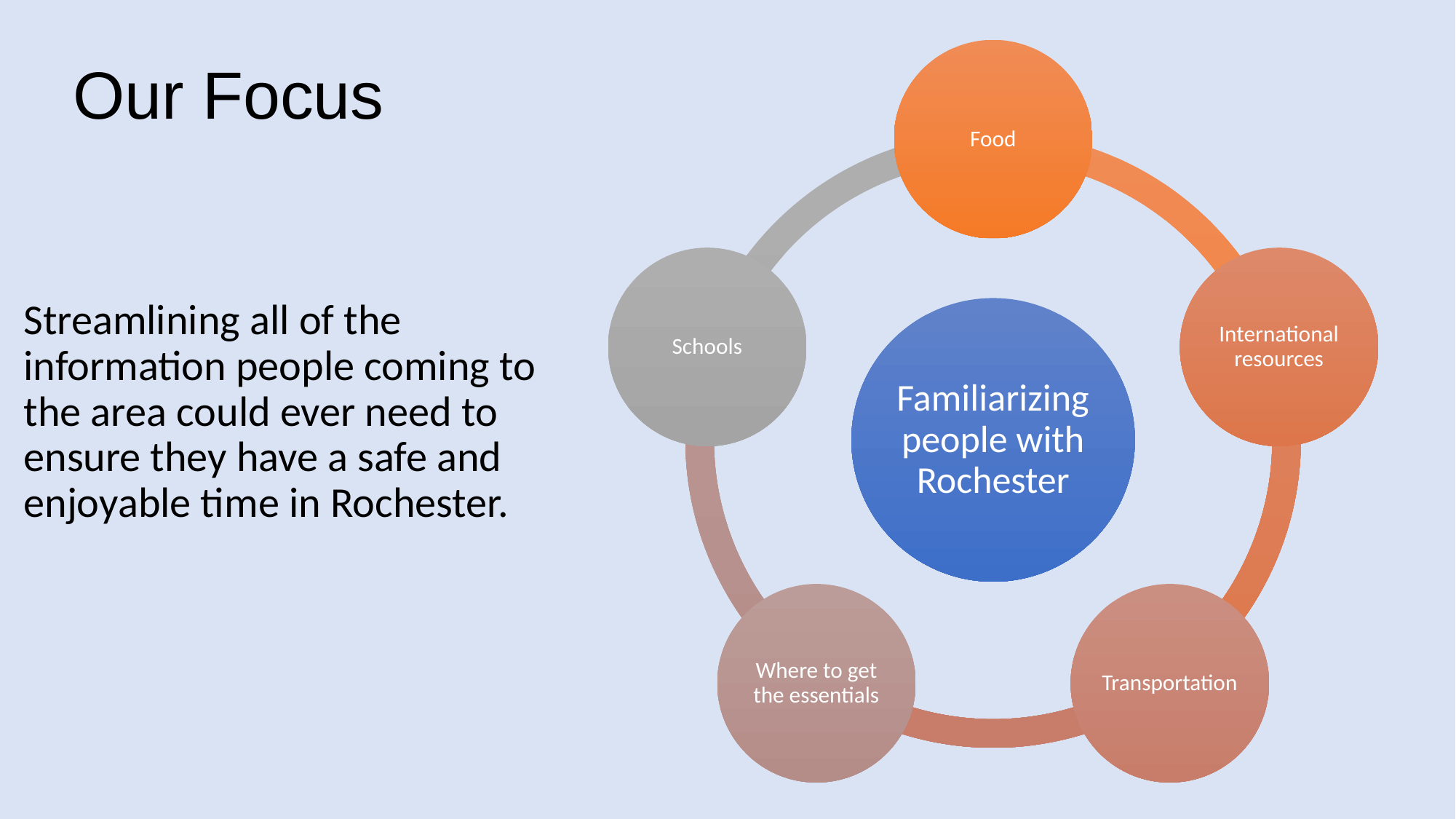

# Our Focus
Familiarizing people with Rochester
Food
International resources
Transportation
Where to get the essentials
Schools
Streamlining all of the information people coming to the area could ever need to ensure they have a safe and enjoyable time in Rochester.